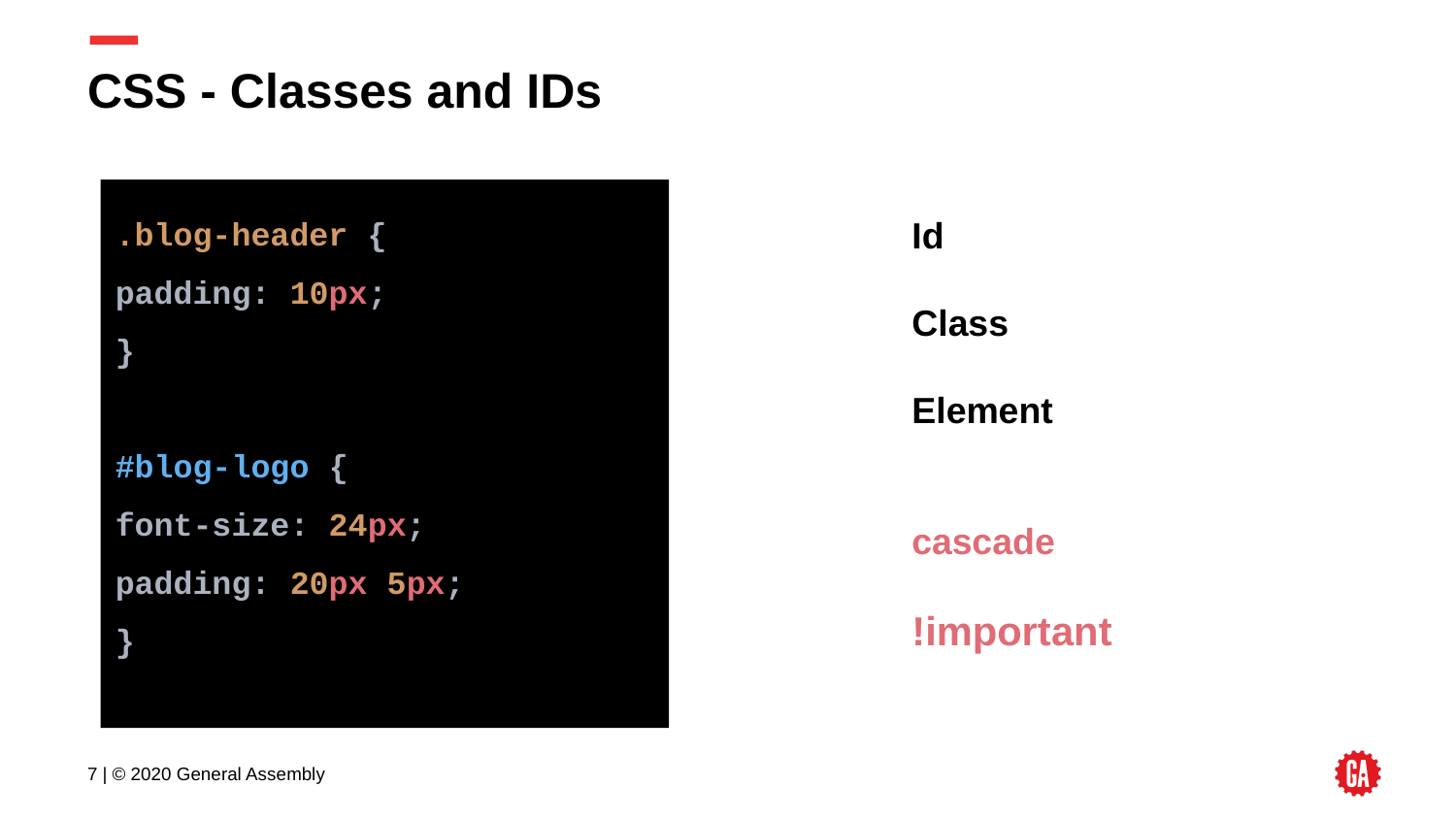

# CSS - Classes and IDs
.blog-header {
padding: 10px;
}

#blog-logo {
font-size: 24px;
padding: 20px 5px;
}

Id

Class

Element

cascade

!important
7 | © 2020 General Assembly